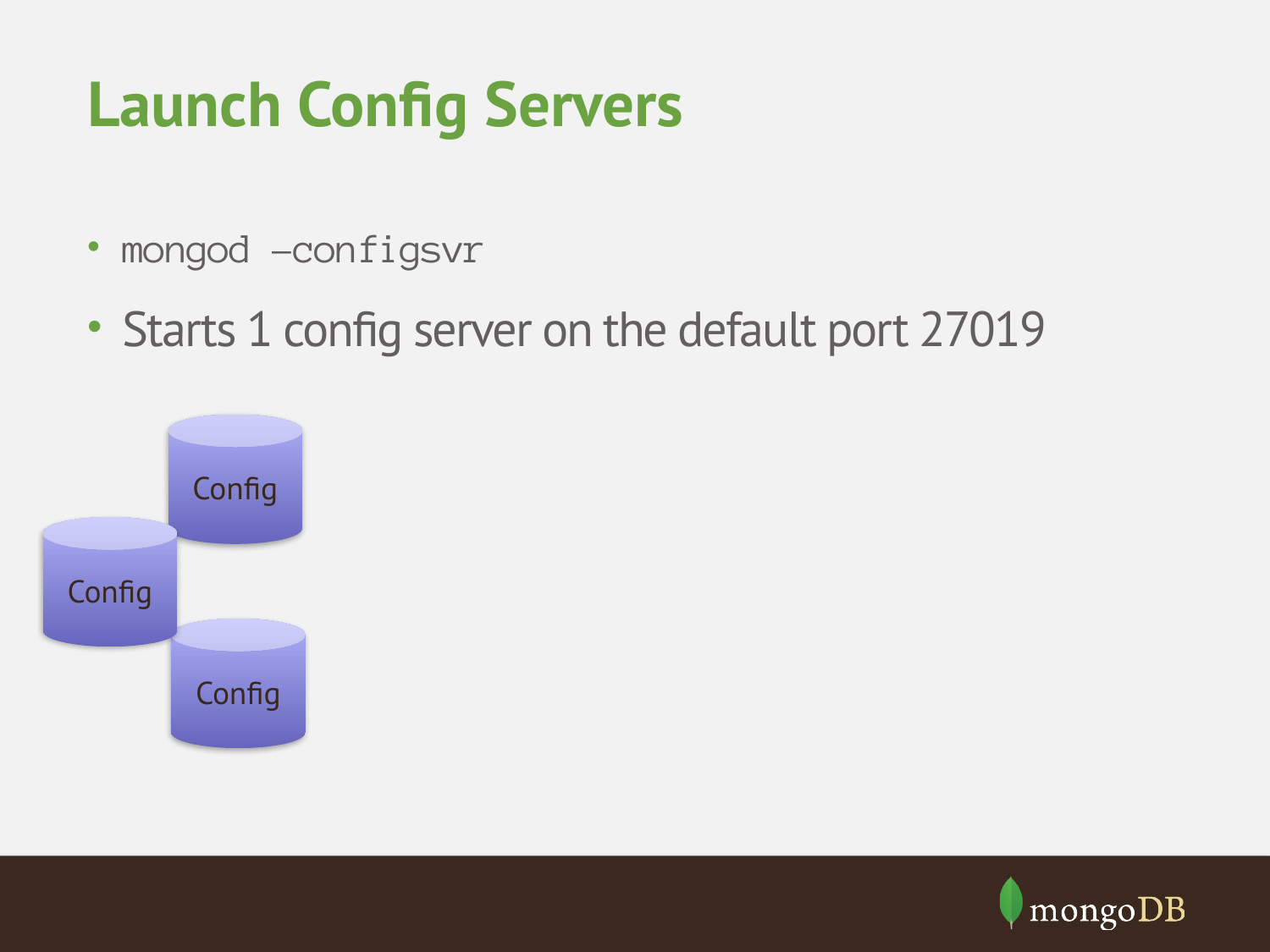

# Launch Config Servers
mongod –configsvr
Starts 1 config server on the default port 27019

Config
Config
Config